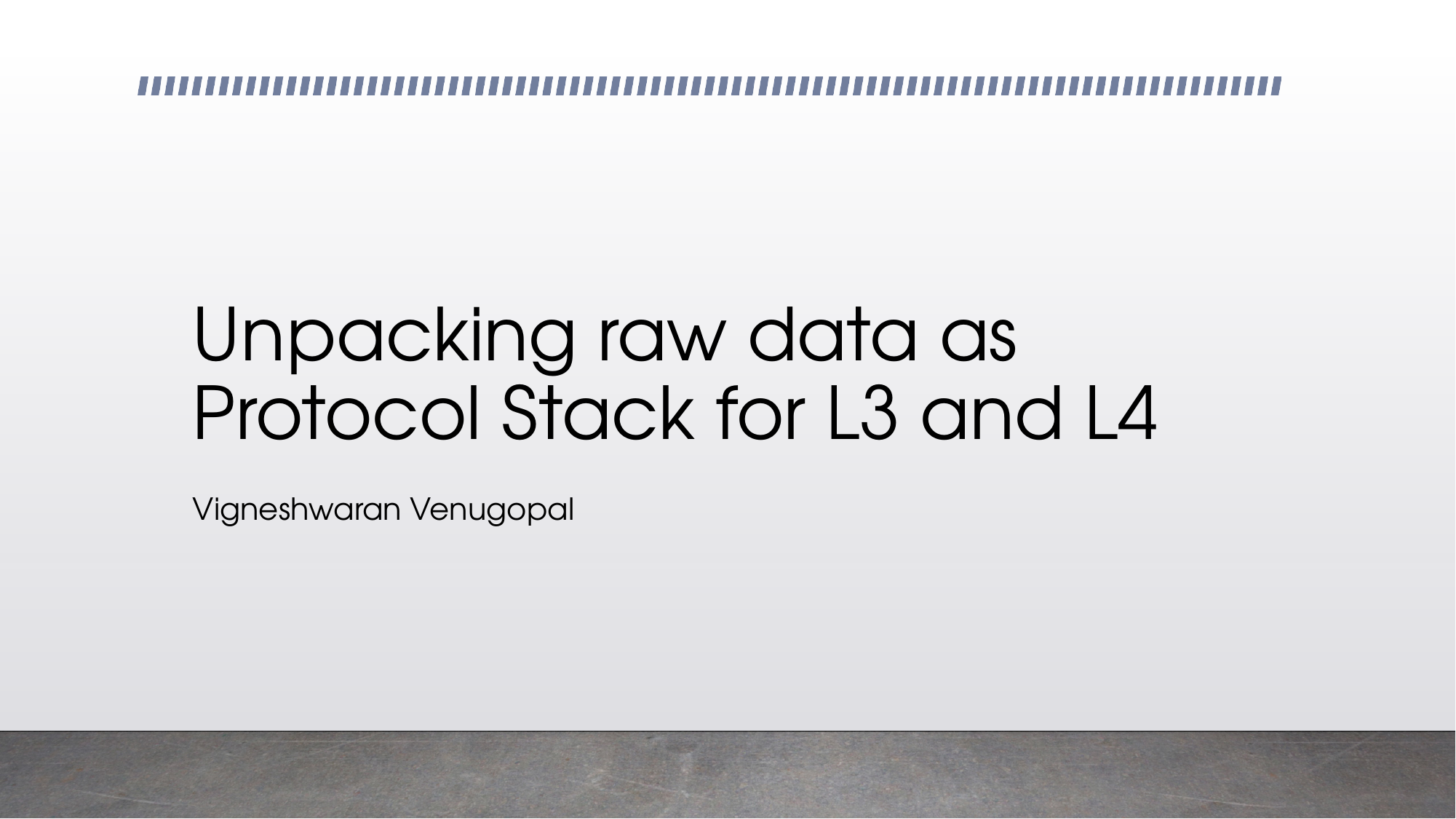

# Unpacking raw data as Protocol Stack for L3 and L4
Vigneshwaran Venugopal